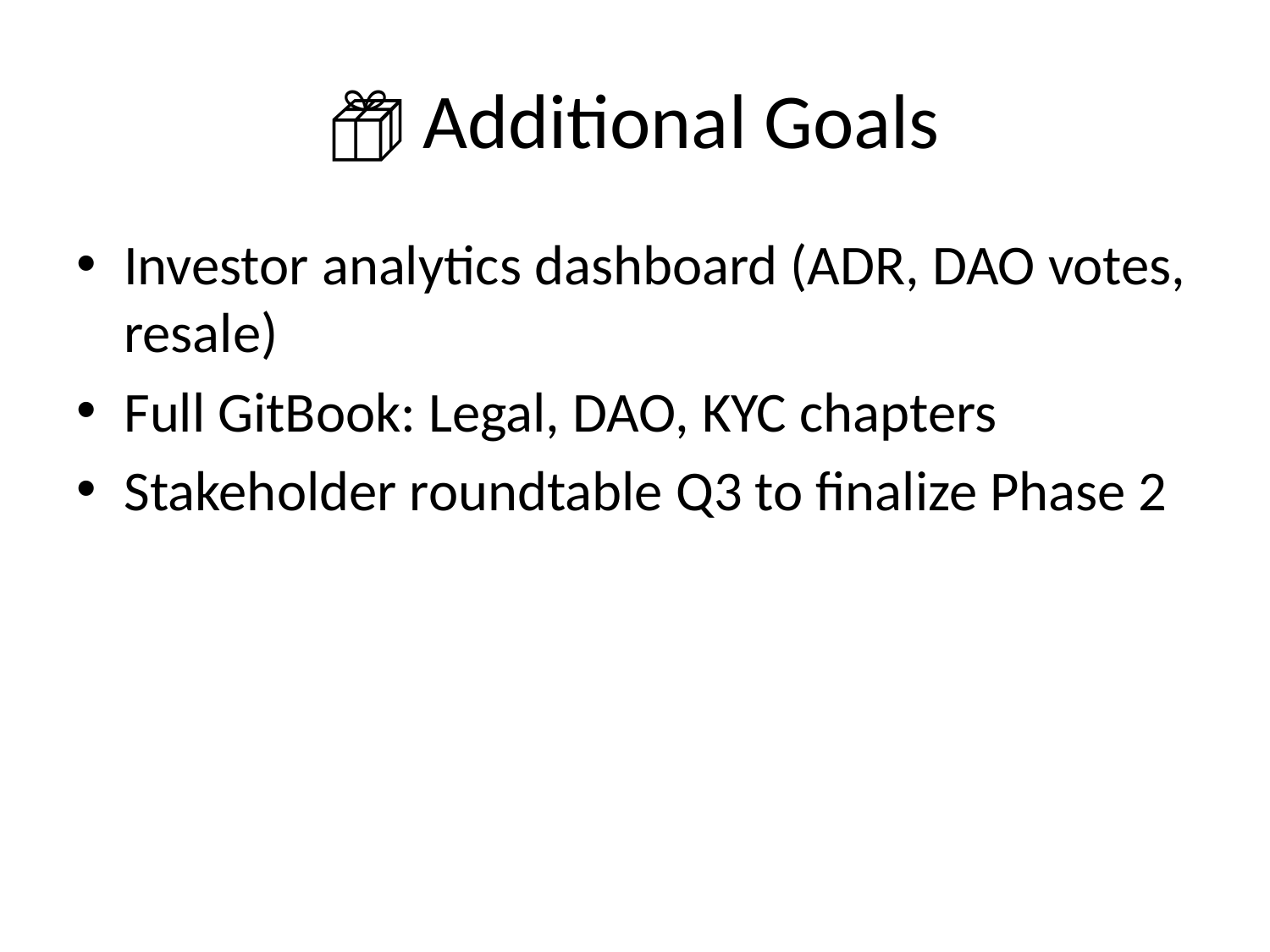

# 📦 Additional Goals
Investor analytics dashboard (ADR, DAO votes, resale)
Full GitBook: Legal, DAO, KYC chapters
Stakeholder roundtable Q3 to finalize Phase 2